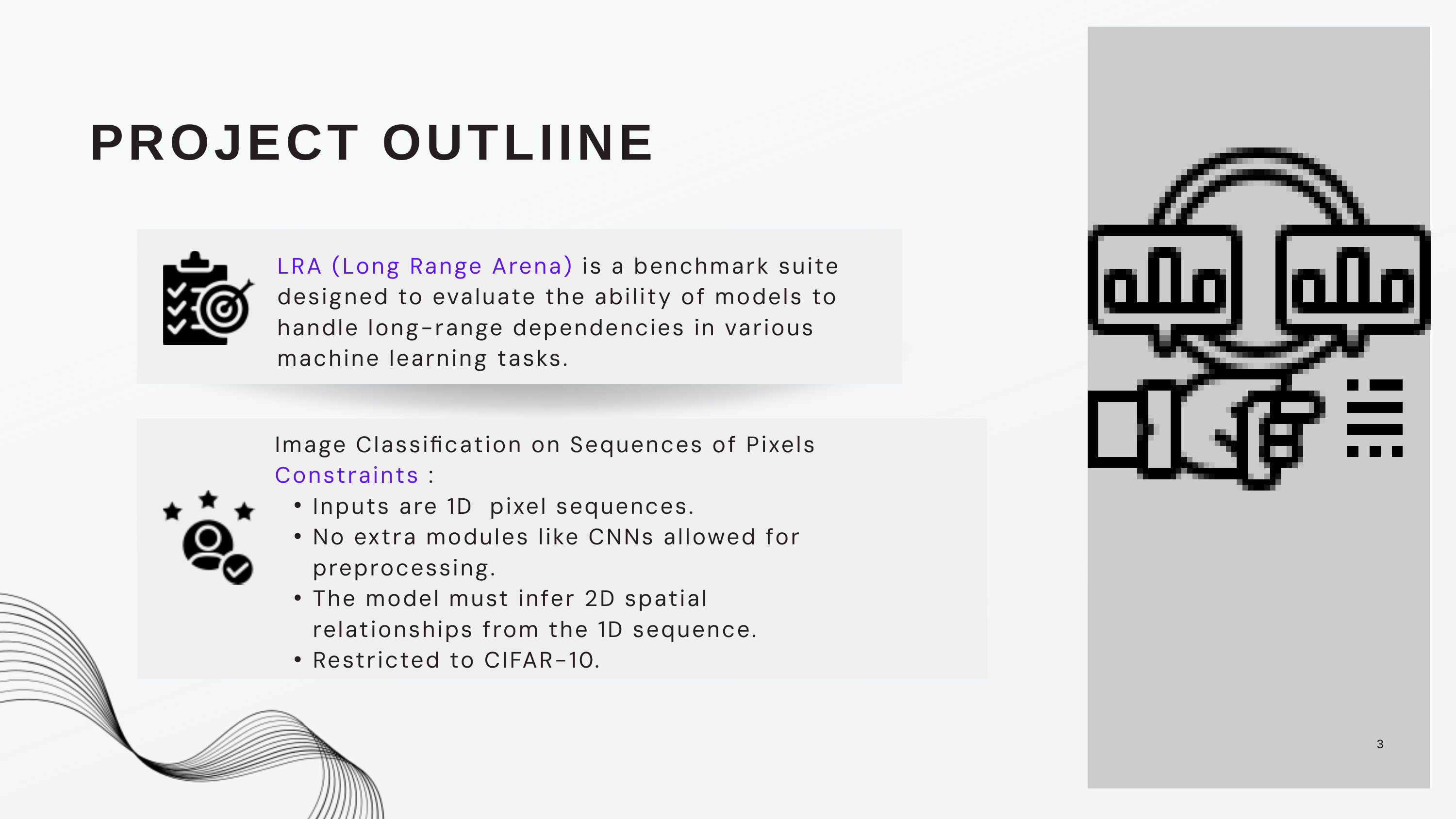

PROJECT OUTLIINE

LRA (Long Range Arena) is a benchmark suite designed to evaluate the ability of models to handle long-range dependencies in various machine learning tasks.

Image Classification on Sequences of Pixels
Constraints :
Inputs are 1D  pixel sequences.
No extra modules like CNNs allowed for preprocessing.
The model must infer 2D spatial relationships from the 1D sequence.
Restricted to CIFAR-10.

3